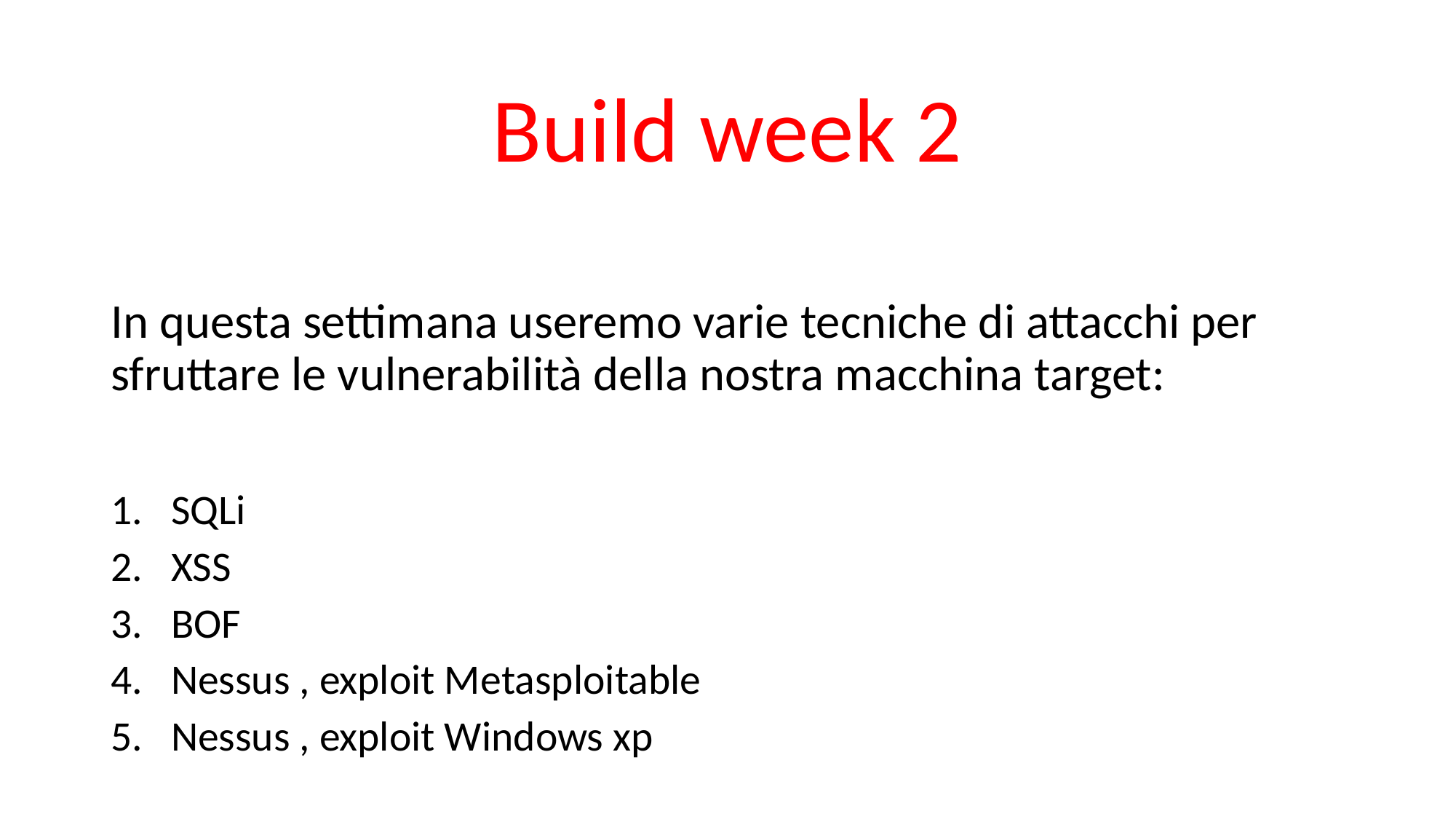

# Build week 2
In questa settimana useremo varie tecniche di attacchi per sfruttare le vulnerabilità della nostra macchina target:
1.   SQLi
2.   XSS
3.   BOF
4.   Nessus , exploit Metasploitable
5.   Nessus , exploit Windows xp